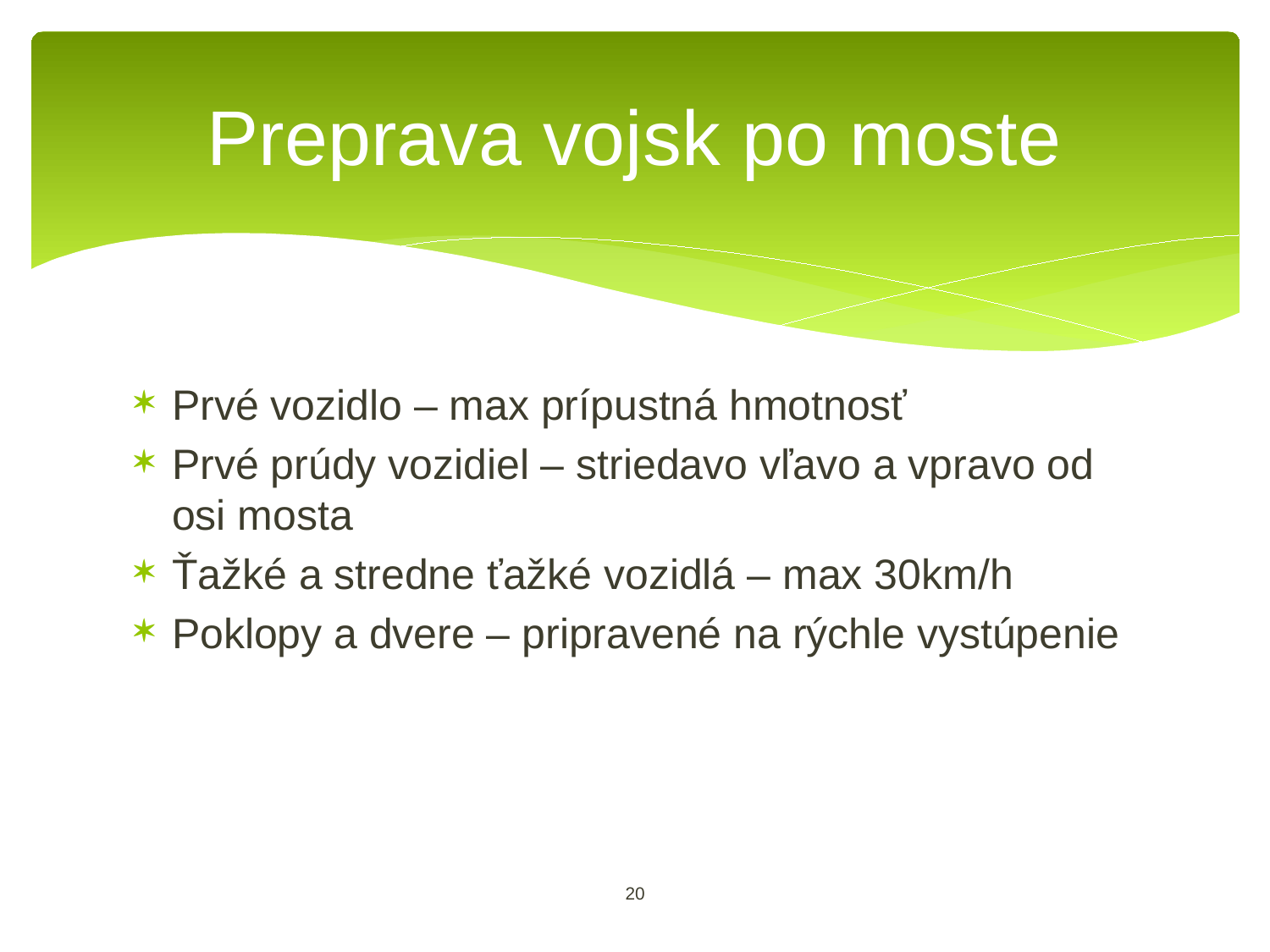

# Preprava vojsk po moste
Prvé vozidlo – max prípustná hmotnosť
Prvé prúdy vozidiel – striedavo vľavo a vpravo od osi mosta
Ťažké a stredne ťažké vozidlá – max 30km/h
Poklopy a dvere – pripravené na rýchle vystúpenie
20